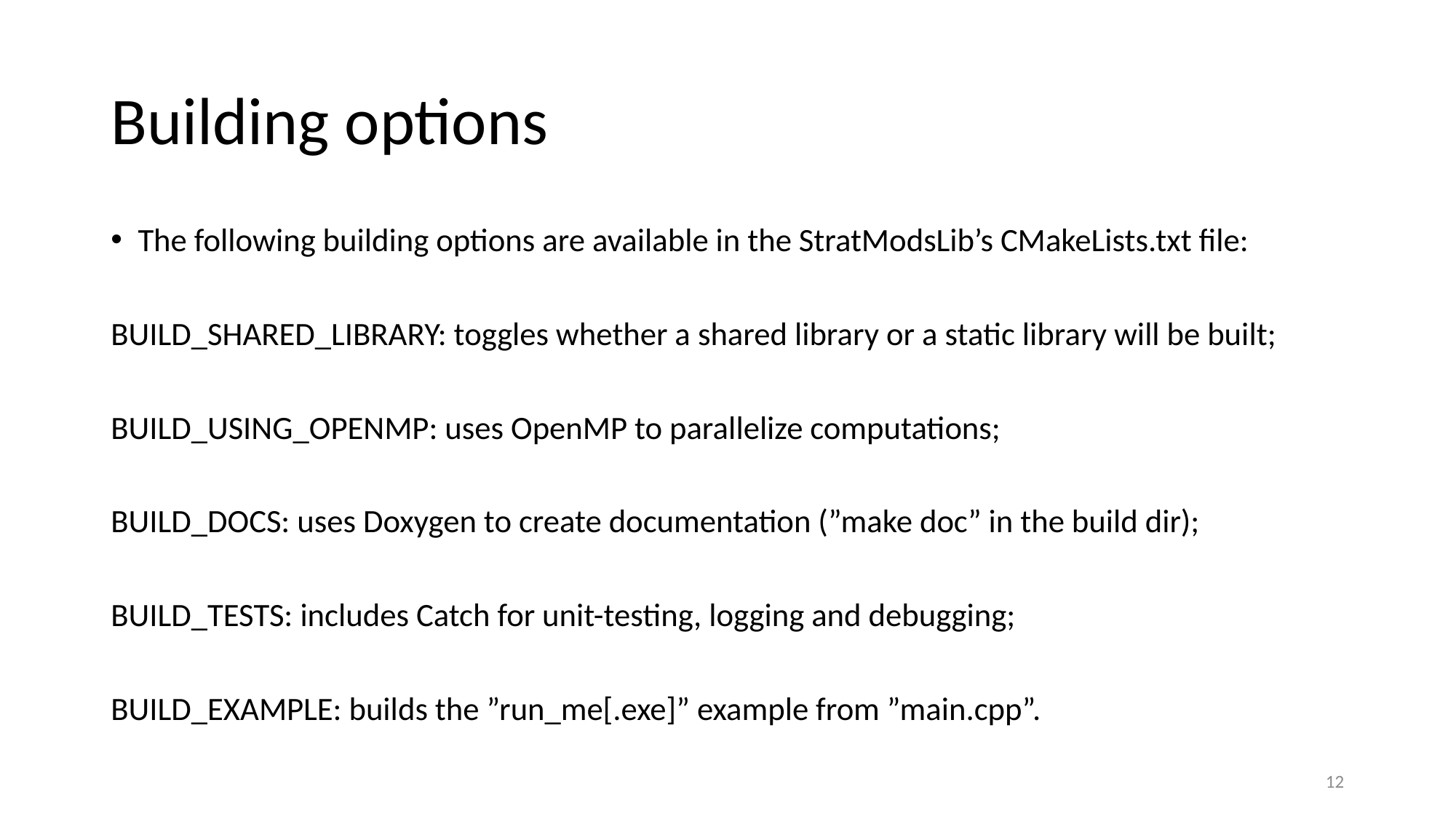

# Building options
The following building options are available in the StratModsLib’s CMakeLists.txt file:

BUILD_SHARED_LIBRARY: toggles whether a shared library or a static library will be built;

BUILD_USING_OPENMP: uses OpenMP to parallelize computations;

BUILD_DOCS: uses Doxygen to create documentation (”make doc” in the build dir);

BUILD_TESTS: includes Catch for unit-testing, logging and debugging;

BUILD_EXAMPLE: builds the ”run_me[.exe]” example from ”main.cpp”.

12